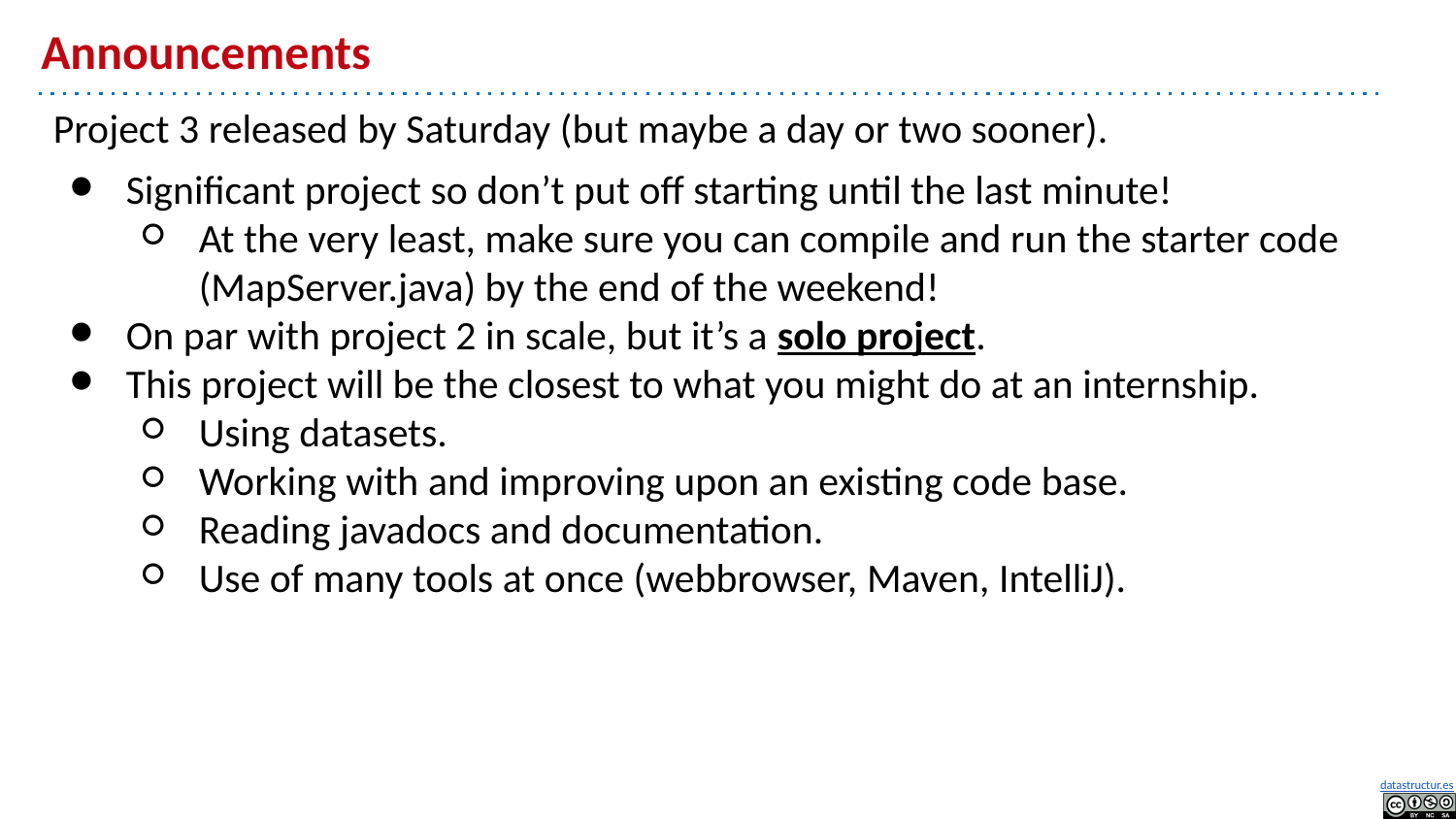

# Announcements
Project 3 released by Saturday (but maybe a day or two sooner).
Significant project so don’t put off starting until the last minute!
At the very least, make sure you can compile and run the starter code (MapServer.java) by the end of the weekend!
On par with project 2 in scale, but it’s a solo project.
This project will be the closest to what you might do at an internship.
Using datasets.
Working with and improving upon an existing code base.
Reading javadocs and documentation.
Use of many tools at once (webbrowser, Maven, IntelliJ).